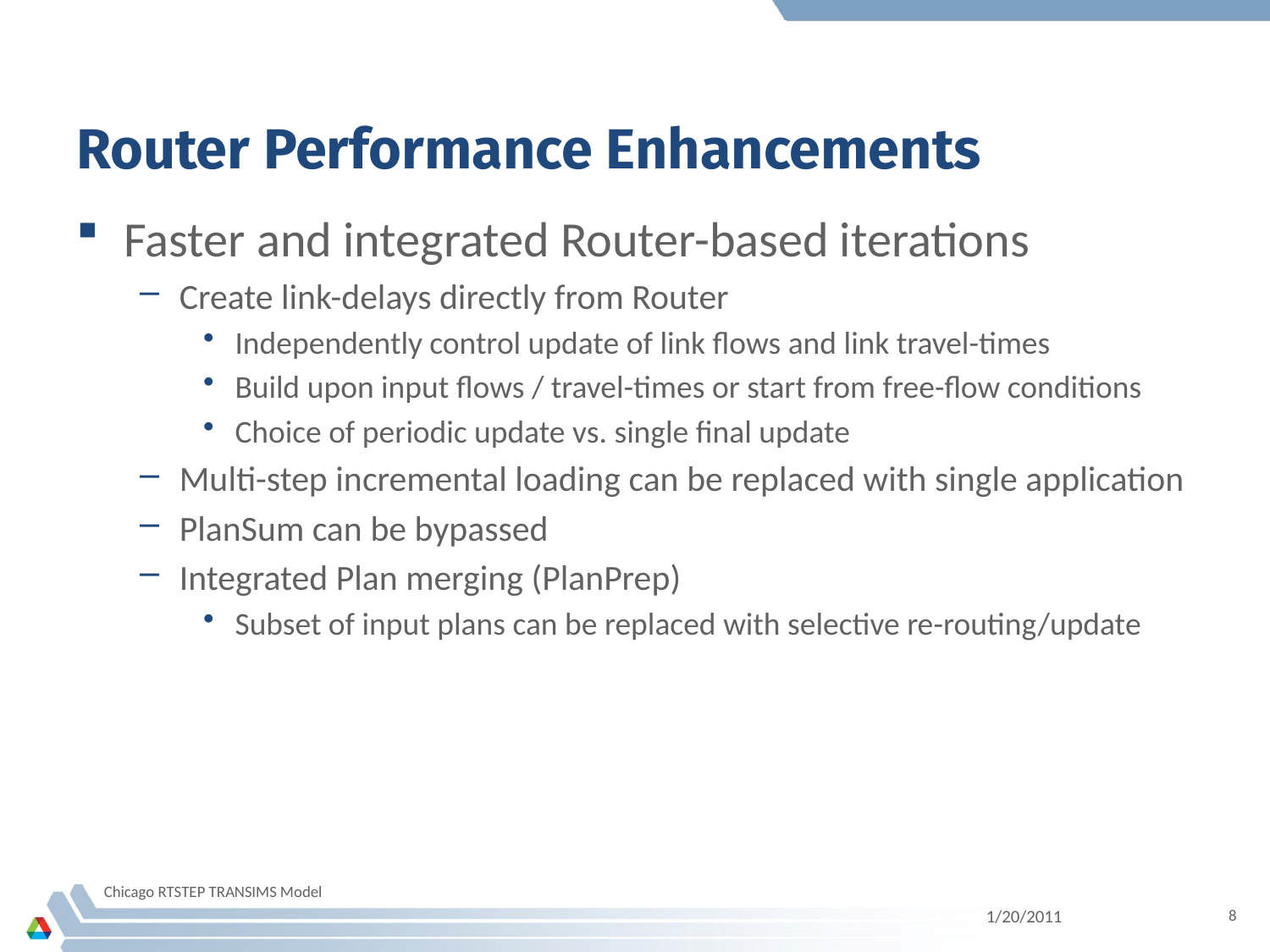

# Router Performance Enhancements
Faster and integrated Router-based iterations
Create link-delays directly from Router
Independently control update of link flows and link travel-times
Build upon input flows / travel-times or start from free-flow conditions
Choice of periodic update vs. single final update
Multi-step incremental loading can be replaced with single application
PlanSum can be bypassed
Integrated Plan merging (PlanPrep)
Subset of input plans can be replaced with selective re-routing/update

Chicago RTSTEP TRANSIMS Model
1/20/2011
8